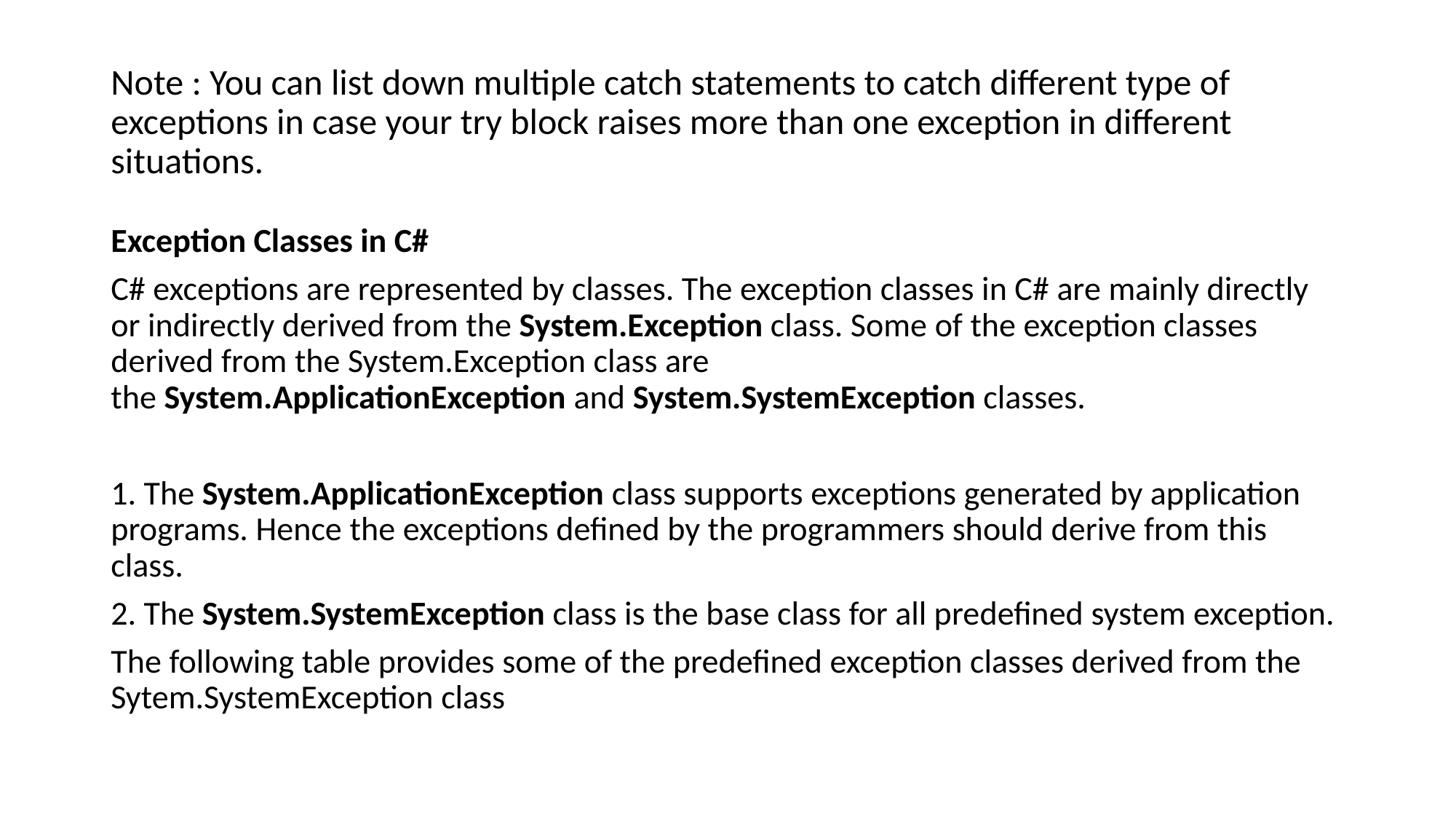

# Note : You can list down multiple catch statements to catch different type of exceptions in case your try block raises more than one exception in different situations.
Exception Classes in C#
C# exceptions are represented by classes. The exception classes in C# are mainly directly or indirectly derived from the System.Exception class. Some of the exception classes derived from the System.Exception class are the System.ApplicationException and System.SystemException classes.

1. The System.ApplicationException class supports exceptions generated by application programs. Hence the exceptions defined by the programmers should derive from this class.
2. The System.SystemException class is the base class for all predefined system exception.
The following table provides some of the predefined exception classes derived from the Sytem.SystemException class